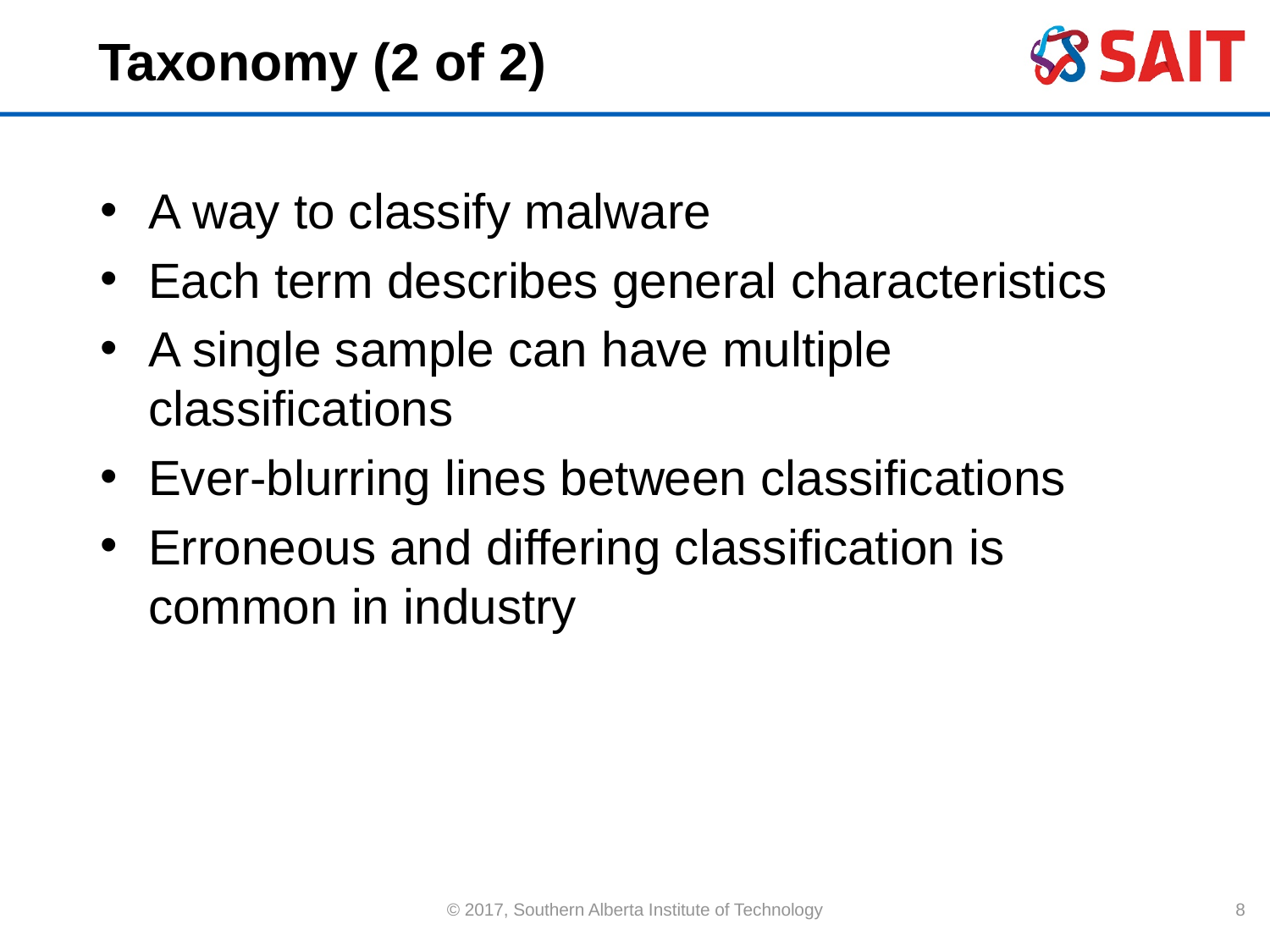

# Taxonomy (2 of 2)
A way to classify malware
Each term describes general characteristics
A single sample can have multiple classifications
Ever-blurring lines between classifications
Erroneous and differing classification is common in industry